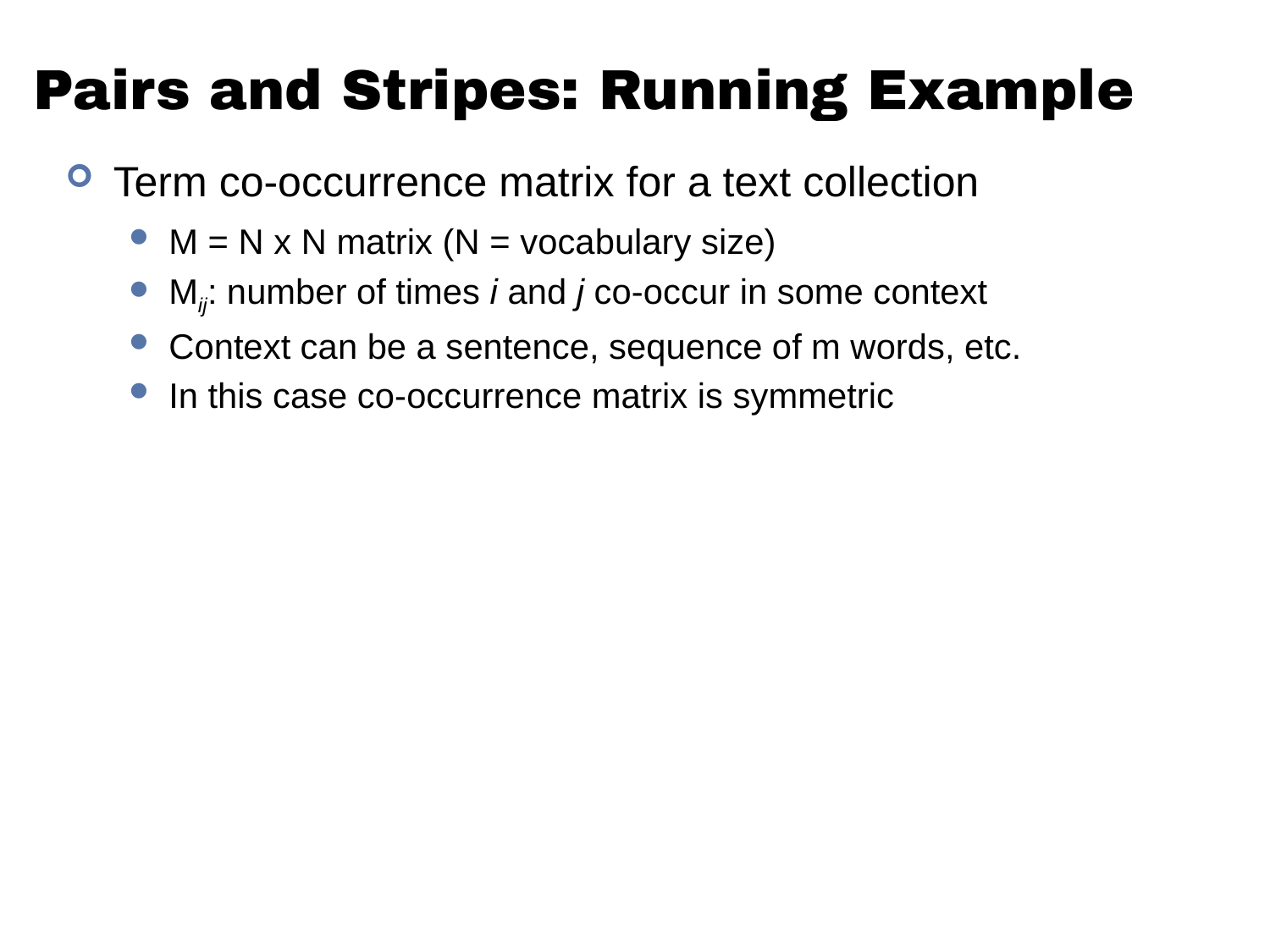

# Pairs and Stripes: Running Example
Term co-occurrence matrix for a text collection
M = N x N matrix (N = vocabulary size)
Mij: number of times i and j co-occur in some context
Context can be a sentence, sequence of m words, etc.
In this case co-occurrence matrix is symmetric